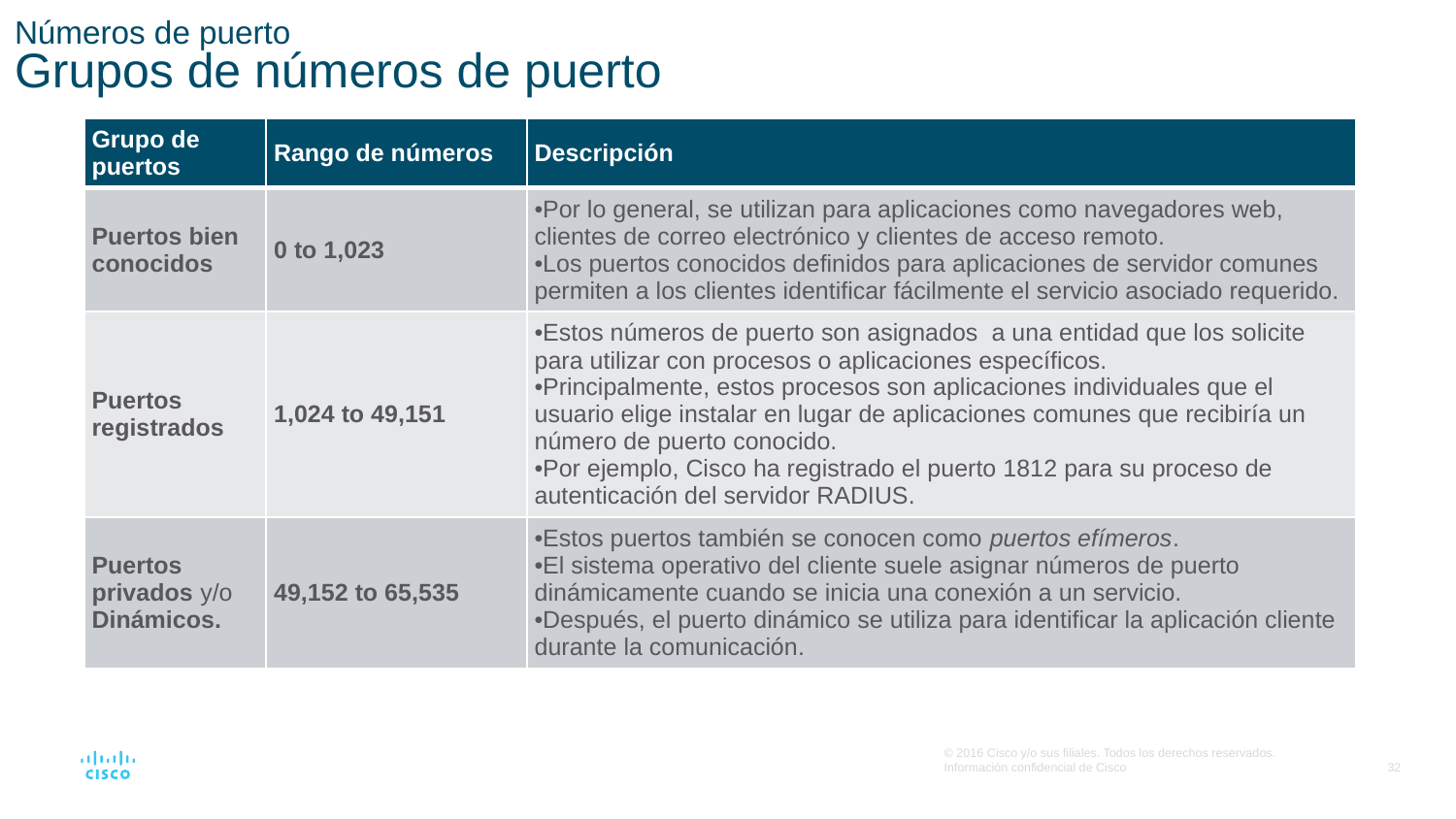

# Números de puerto Grupos de números de puerto
| Grupo de puertos | Rango de números | Descripción |
| --- | --- | --- |
| Puertos bien conocidos | 0 to 1,023 | Por lo general, se utilizan para aplicaciones como navegadores web, clientes de correo electrónico y clientes de acceso remoto. Los puertos conocidos definidos para aplicaciones de servidor comunes permiten a los clientes identificar fácilmente el servicio asociado requerido. |
| Puertos registrados | 1,024 to 49,151 | Estos números de puerto son asignados a una entidad que los solicite para utilizar con procesos o aplicaciones específicos. Principalmente, estos procesos son aplicaciones individuales que el usuario elige instalar en lugar de aplicaciones comunes que recibiría un número de puerto conocido. Por ejemplo, Cisco ha registrado el puerto 1812 para su proceso de autenticación del servidor RADIUS. |
| Puertos privados y/o Dinámicos. | 49,152 to 65,535 | Estos puertos también se conocen como puertos efímeros. El sistema operativo del cliente suele asignar números de puerto dinámicamente cuando se inicia una conexión a un servicio. Después, el puerto dinámico se utiliza para identificar la aplicación cliente durante la comunicación. |